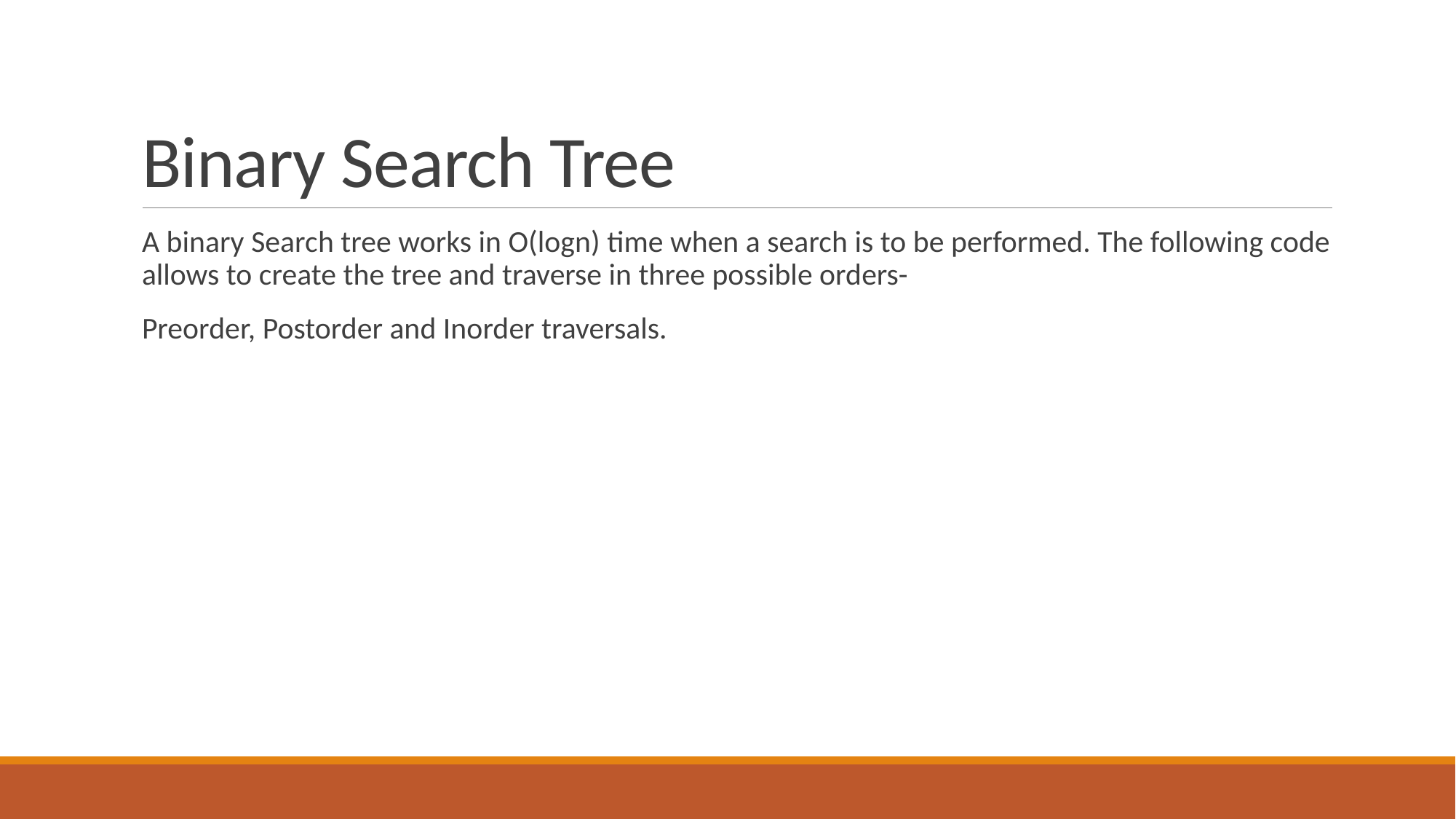

# Binary Search Tree
A binary Search tree works in O(logn) time when a search is to be performed. The following code allows to create the tree and traverse in three possible orders-
Preorder, Postorder and Inorder traversals.